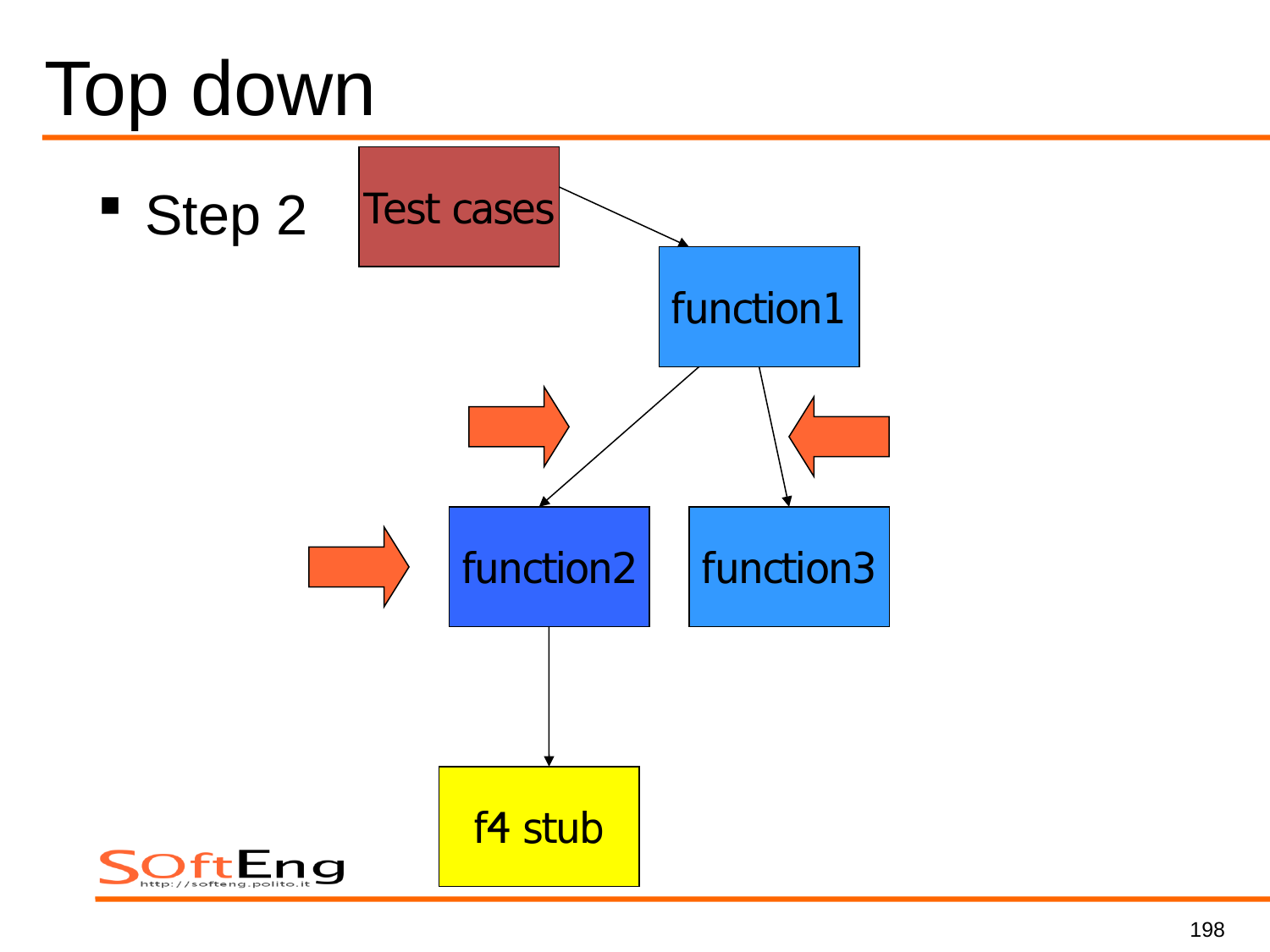

# Top down
Test cases
Step 2

function1

function2
function3

f4 stub
198